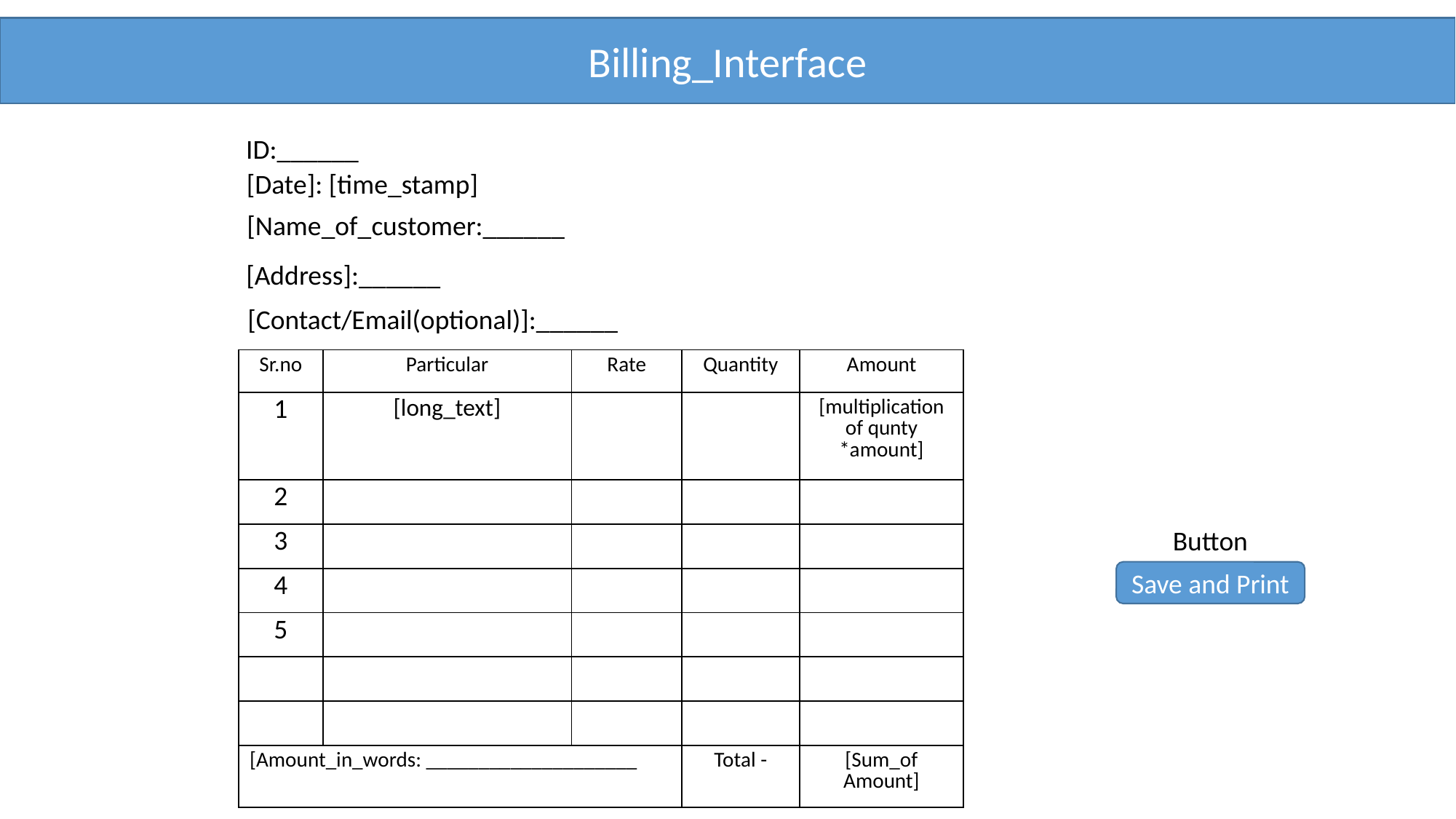

Billing_Interface
ID:______
[Date]: [time_stamp]
[Name_of_customer:______
[Address]:______
[Contact/Email(optional)]:______
| Sr.no | Particular | Rate | Quantity | Amount |
| --- | --- | --- | --- | --- |
| 1 | [long\_text] |  |  | [multiplication of qunty \*amount] |
| 2 |  |  |  |  |
| 3 |  |  |  |  |
| 4 |  |  |  |  |
| 5 |  |  |  |  |
|  |  |  |  |  |
|  |  |  |  |  |
| [Amount\_in\_words: \_\_\_\_\_\_\_\_\_\_\_\_\_\_\_\_\_\_\_\_ |  |  | Total - | [Sum\_of Amount] |
Button
Save and Print